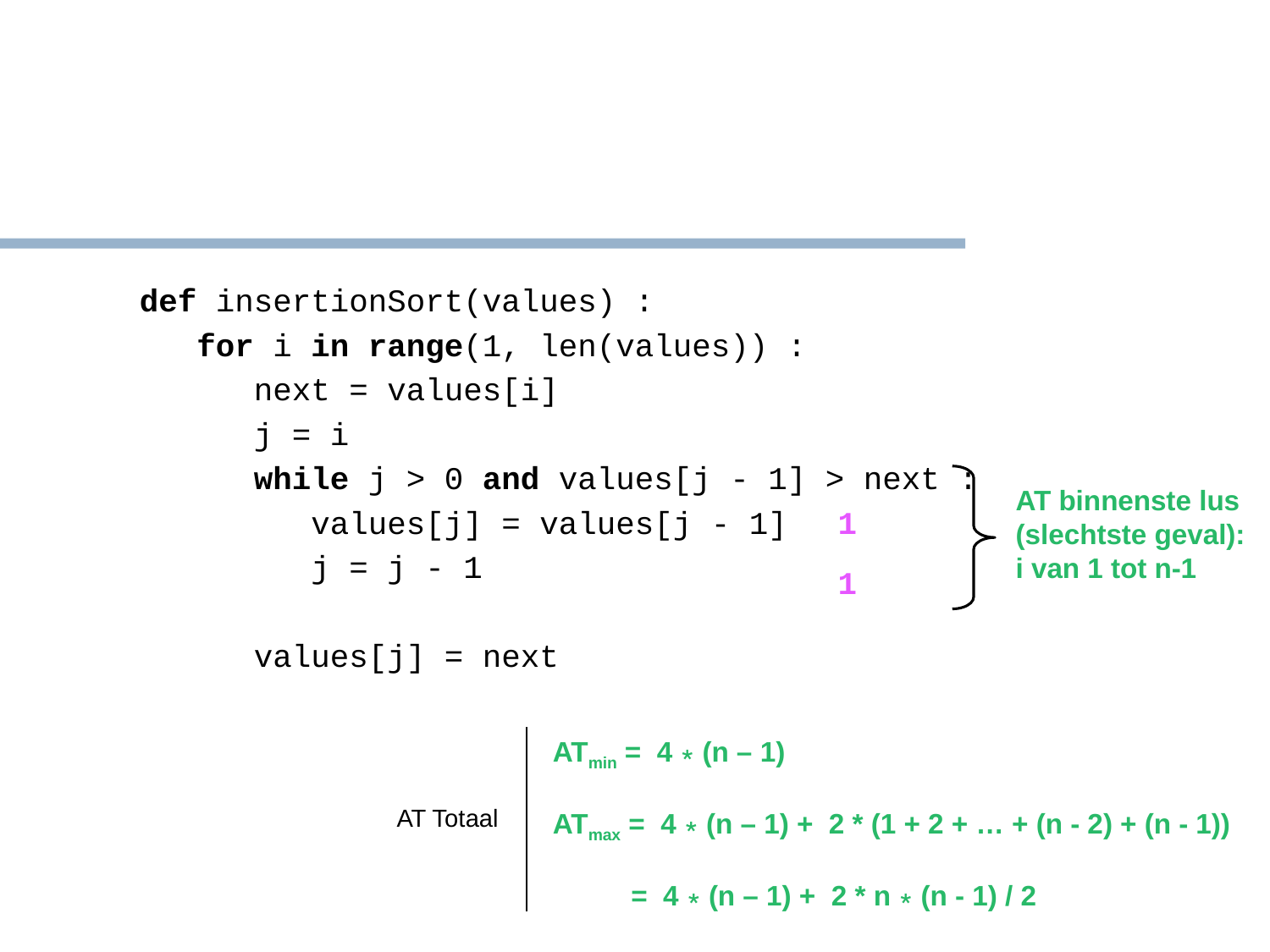

def insertionSort(values) :
   for i in range(1, len(values)) :
      next = values[i]
      j = i
      while j > 0 and values[j - 1] > next :
         values[j] = values[j - 1]
         j = j - 1

      values[j] = next

AT binnenste lus
(slechtste geval):
i van 1 tot n-1
1
1
ATmin =  4 ∗ (n – 1)

ATmax =  4 ∗ (n – 1) +  2 * (1 + 2 + … + (n - 2) + (n - 1))

          =  4 ∗ (n – 1) +  2 * n ∗ (n - 1) / 2
AT Totaal